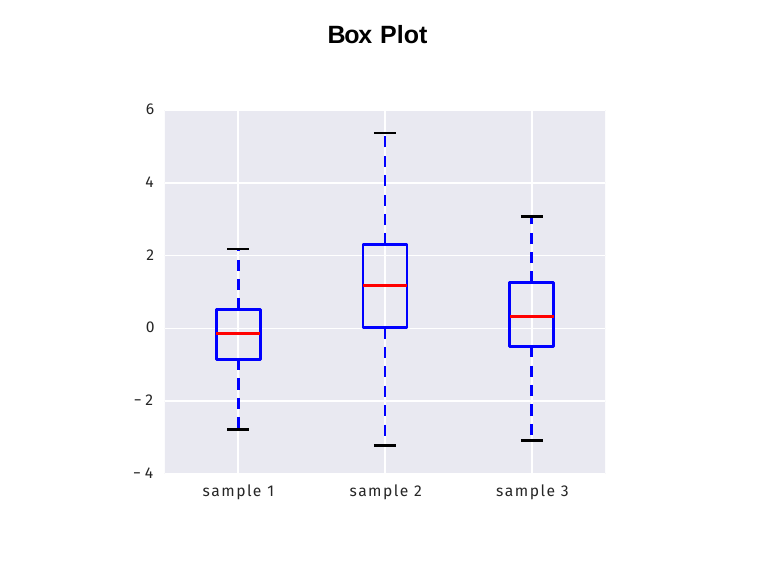

Box Plot
6

4
2
0
−2
−4
sample 1
sample 2
sample 3